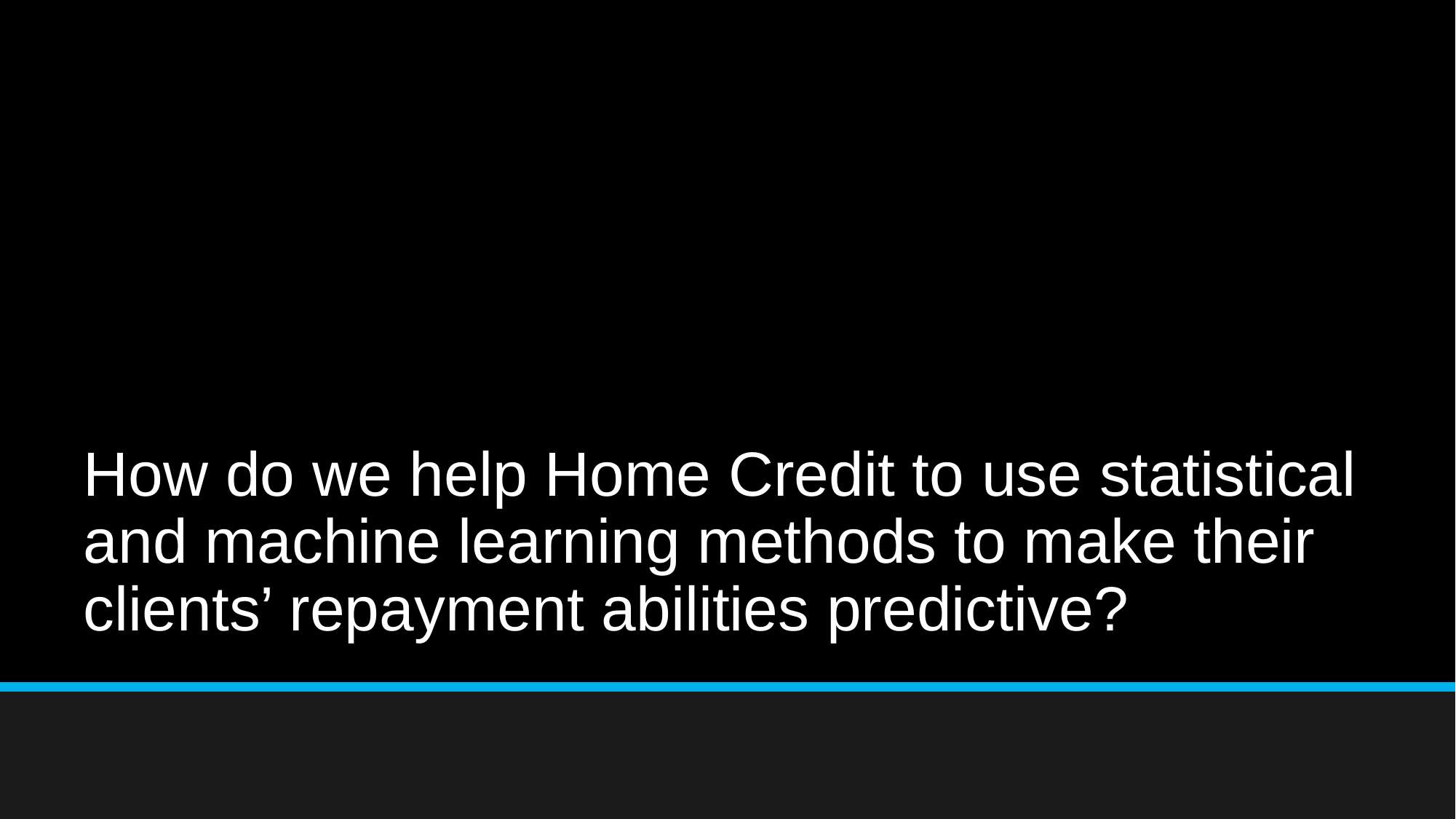

# How do we help Home Credit to use statistical and machine learning methods to make their clients’ repayment abilities predictive?